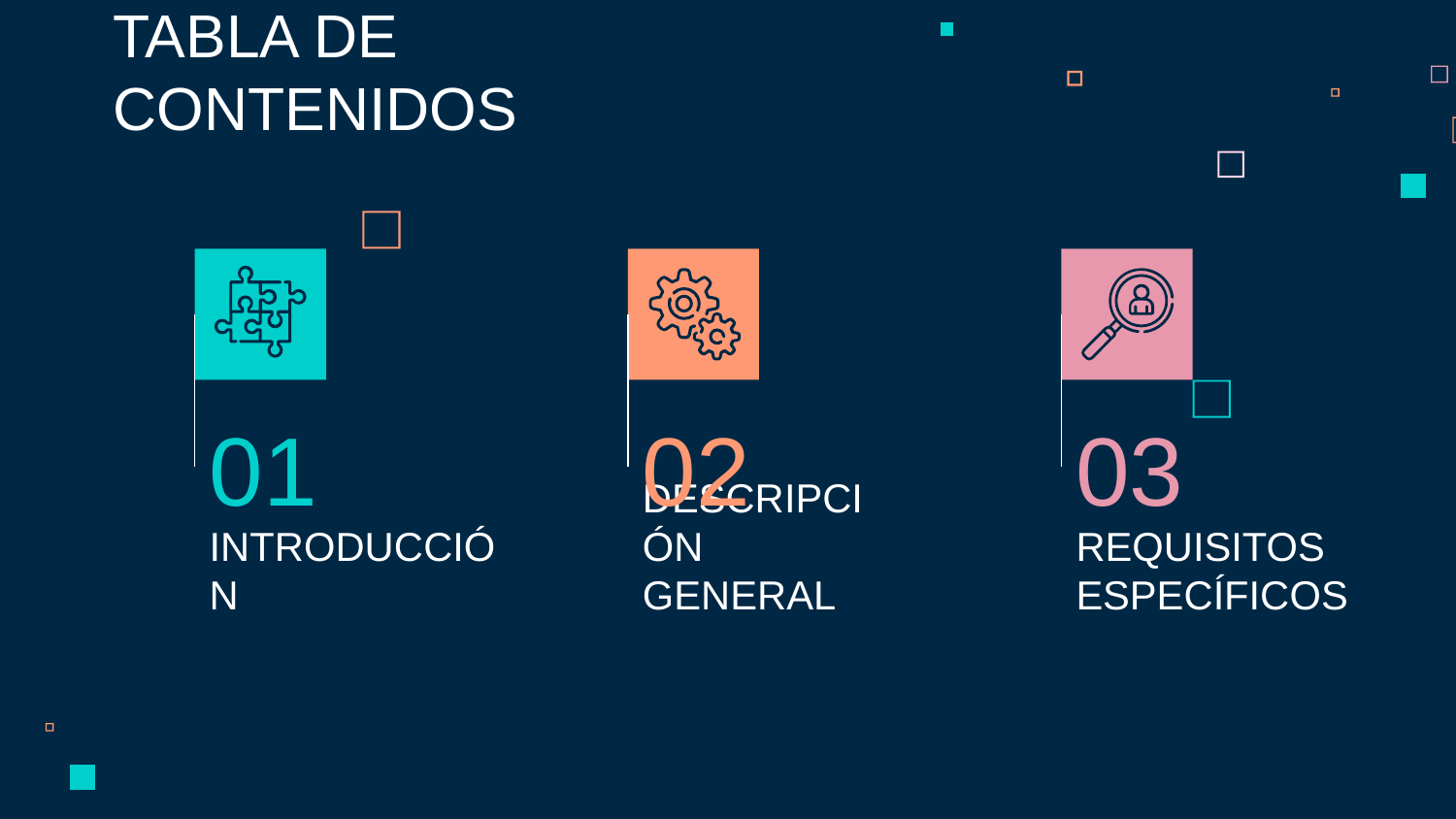

TABLA DE CONTENIDOS

01
02
03
# INTRODUCCIÓN
DESCRIPCIÓN GENERAL
REQUISITOS ESPECÍFICOS